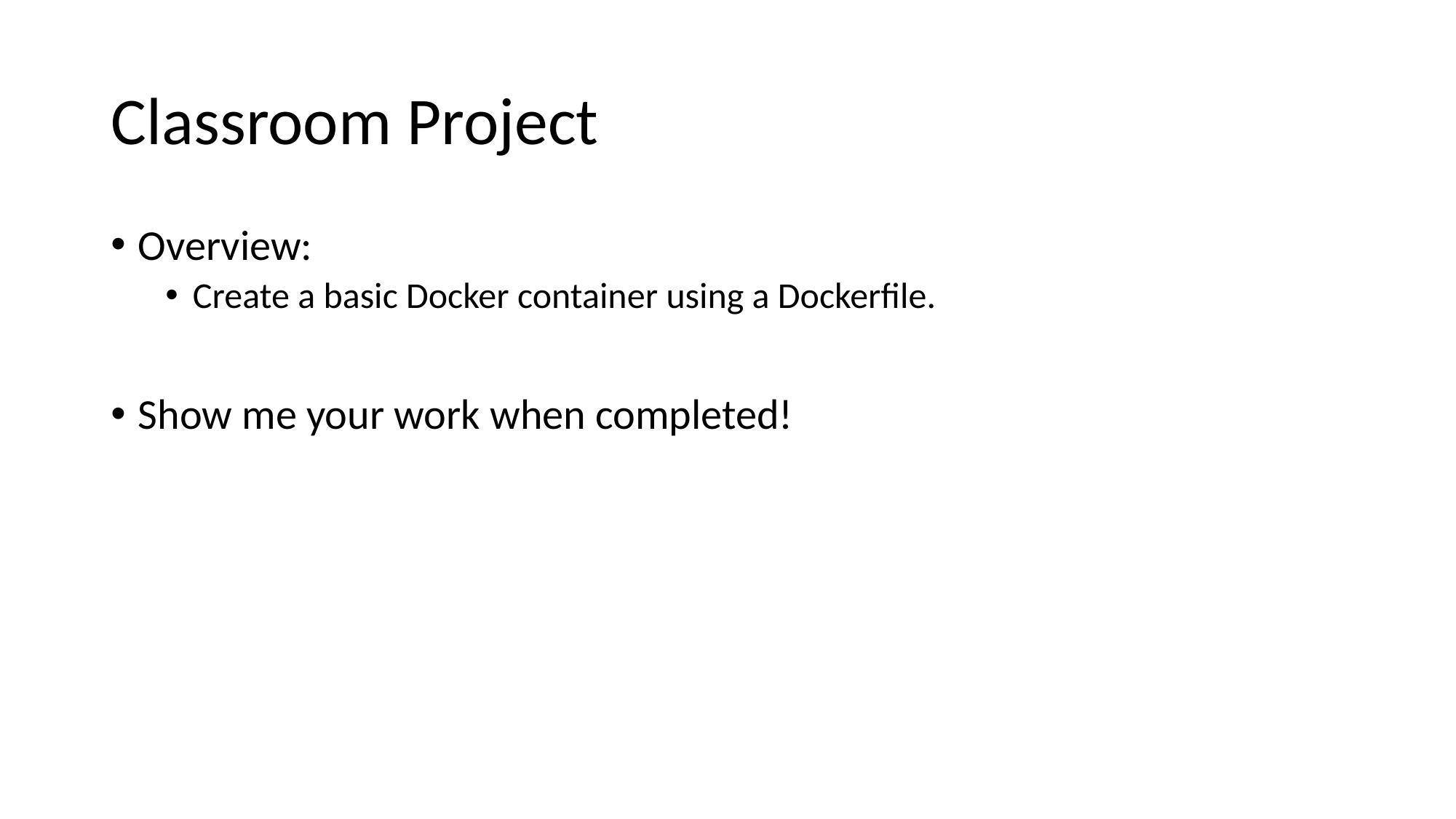

# Classroom Project
Overview:
Create a basic Docker container using a Dockerfile.

Show me your work when completed!